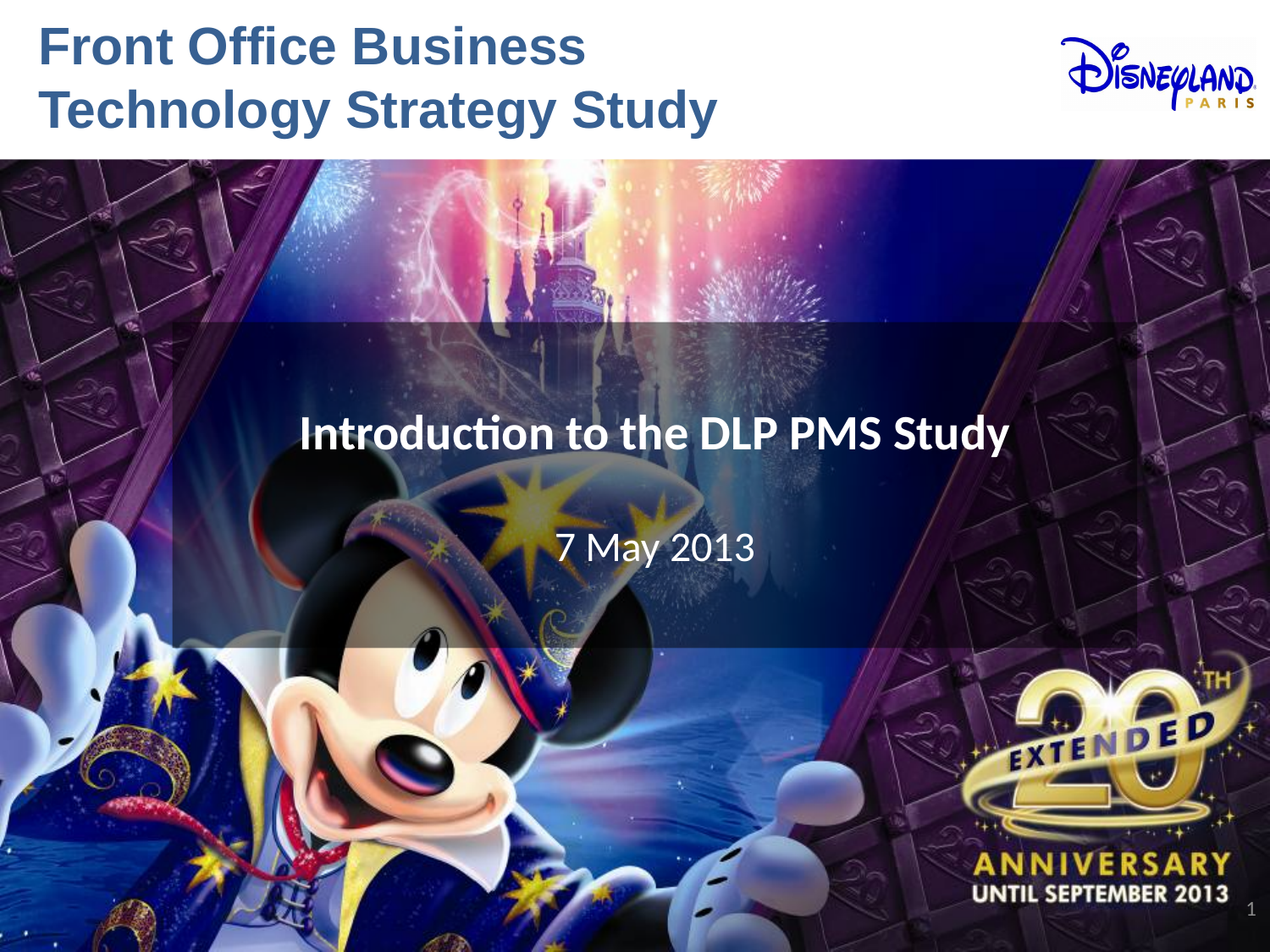

Introduction to the DLP PMS Study

7 May 2013
1